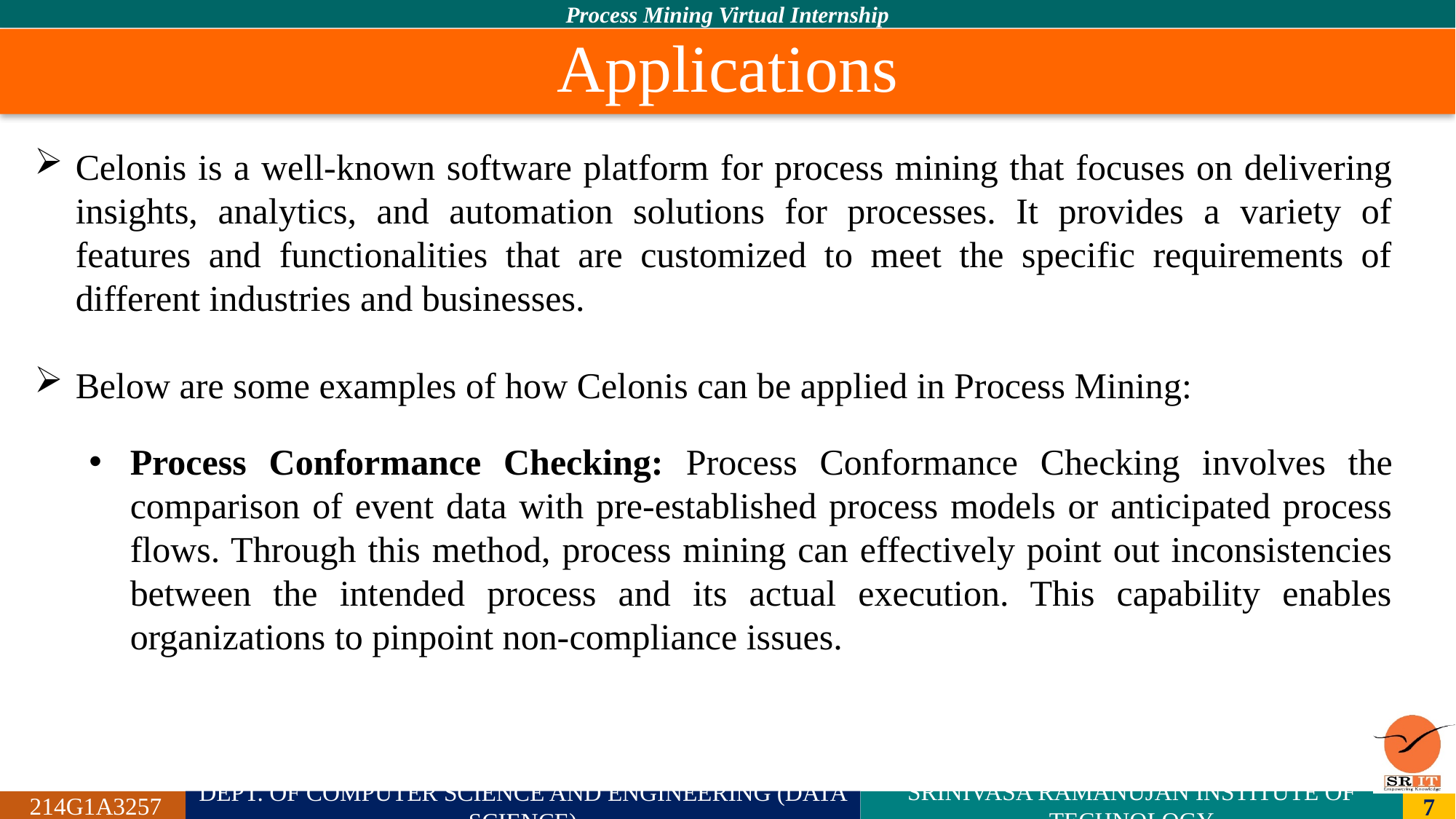

# Applications
In the realm of process management, there exists a method that aids in examining business processes using event logs. This technique leads to enhanced efficiency, effectiveness, and compliance by providing valuable insights. In the realm of process management, there exists a method that aids in examining business processes using event logs. This technique leads to enhanced efficiency, effectiveness, and compliance by providing valuable
insights.
Celonis is a well-known software platform for process mining that focuses on delivering insights, analytics, and automation solutions for processes. It provides a variety of features and functionalities that are customized to meet the specific requirements of different industries and businesses.

Below are some examples of how Celonis can be applied in Process Mining:

Process Conformance Checking: Process Conformance Checking involves the comparison of event data with pre-established process models or anticipated process flows. Through this method, process mining can effectively point out inconsistencies between the intended process and its actual execution. This capability enables organizations to pinpoint non-compliance issues.